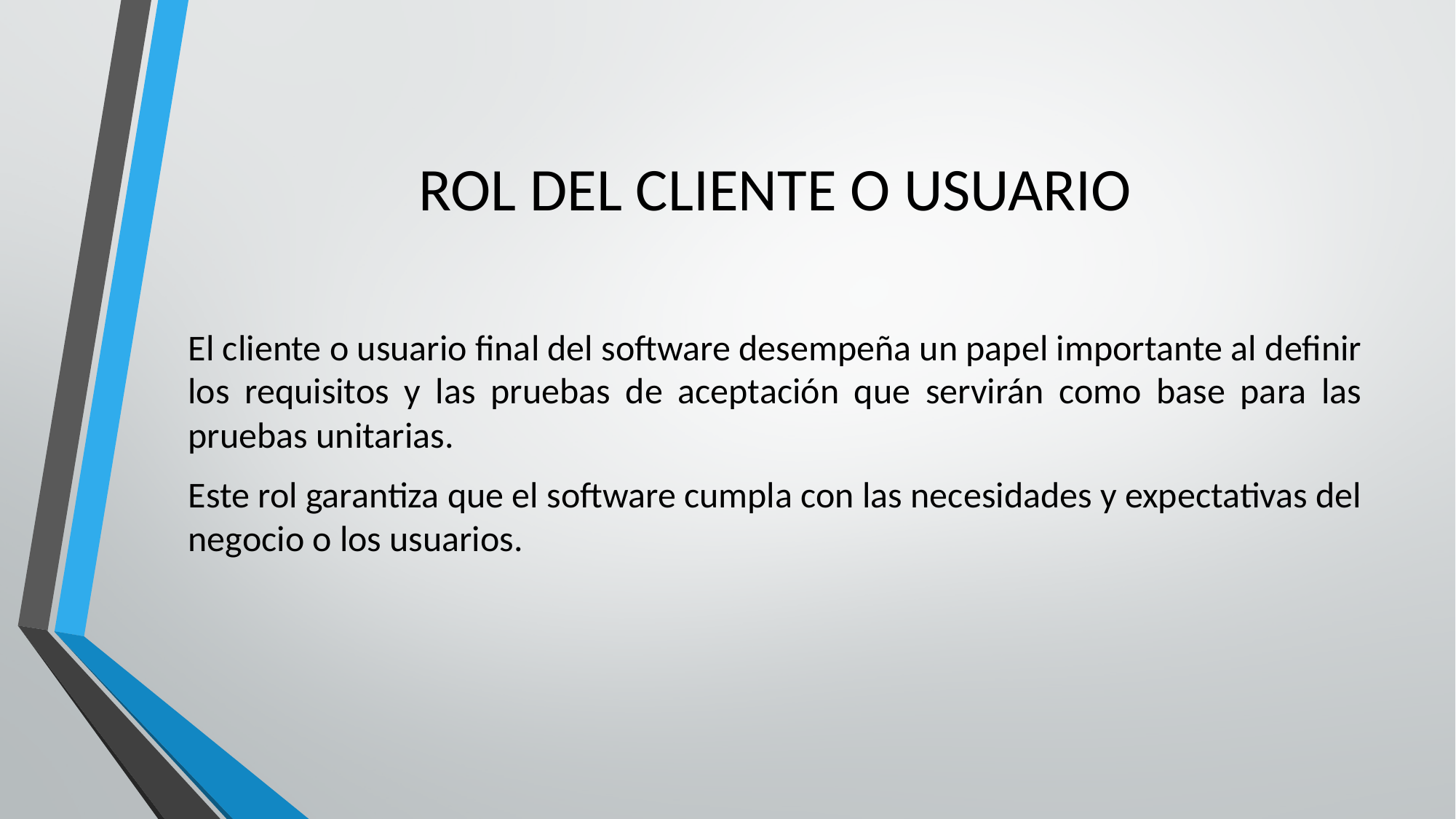

# ROL DEL CLIENTE O USUARIO
El cliente o usuario final del software desempeña un papel importante al definir los requisitos y las pruebas de aceptación que servirán como base para las pruebas unitarias.
Este rol garantiza que el software cumpla con las necesidades y expectativas del negocio o los usuarios.